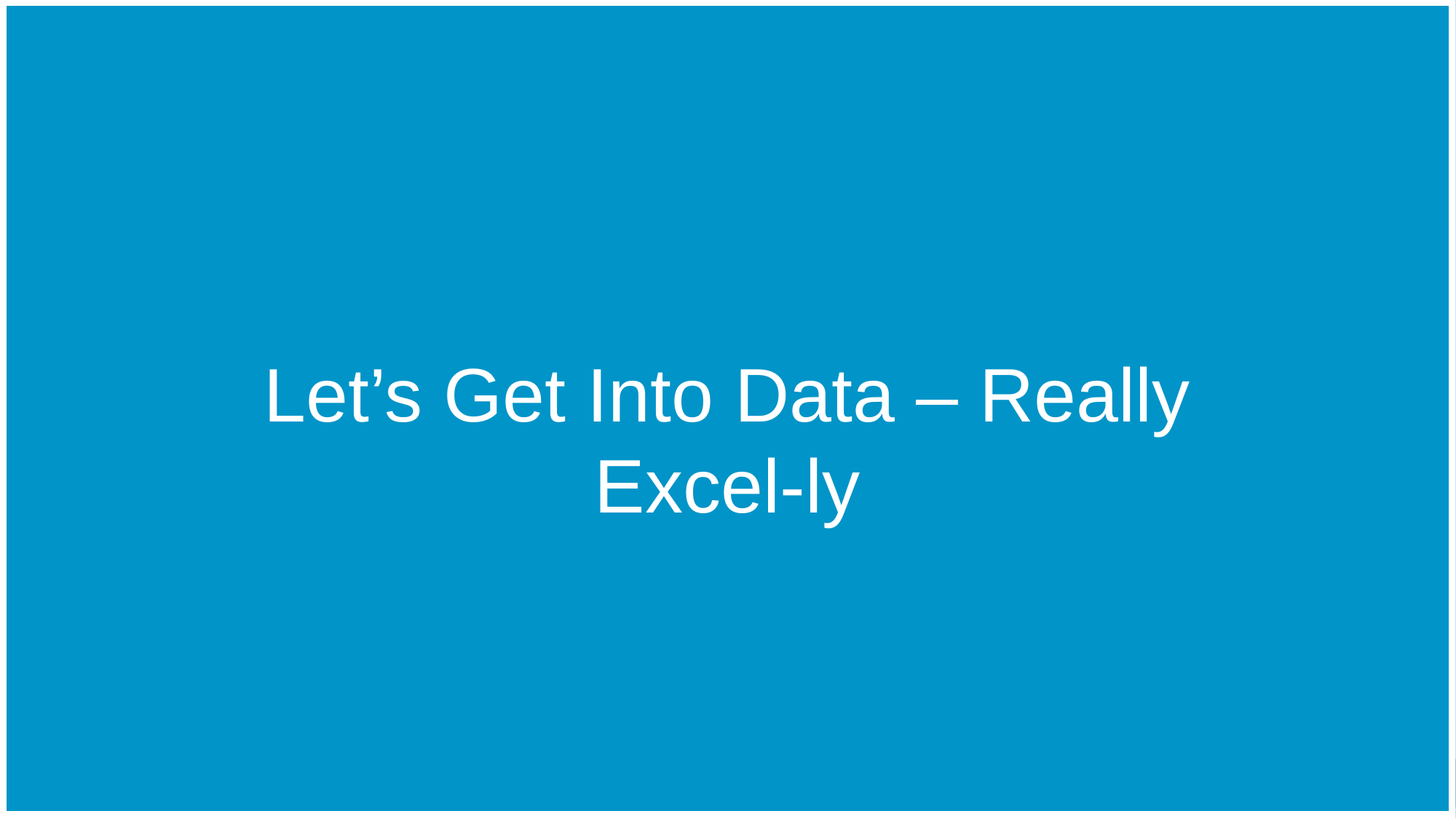

# Let’s Get Into Data – Really Excel-ly